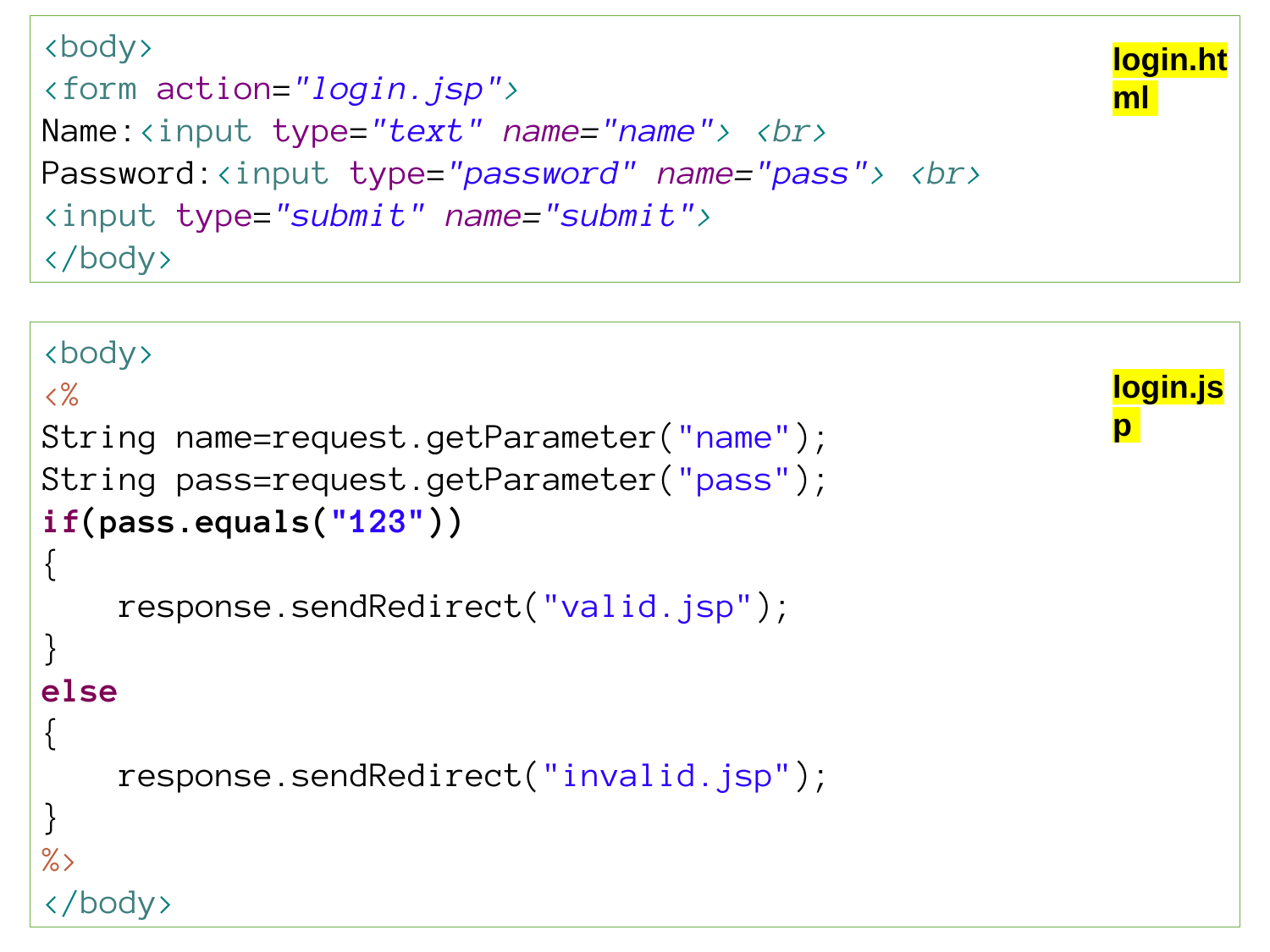

<body>
<form action="login.jsp">
Name:<input type="text" name="name"> <br>
Password:<input type="password" name="pass"> <br>
<input type="submit" name="submit">
</body>
login.html
<body>
<%
String name=request.getParameter("name");
String pass=request.getParameter("pass");
if(pass.equals("123"))
{
    response.sendRedirect("valid.jsp");
}
else
{
    response.sendRedirect("invalid.jsp");
}
%>
</body>
login.jsp
33